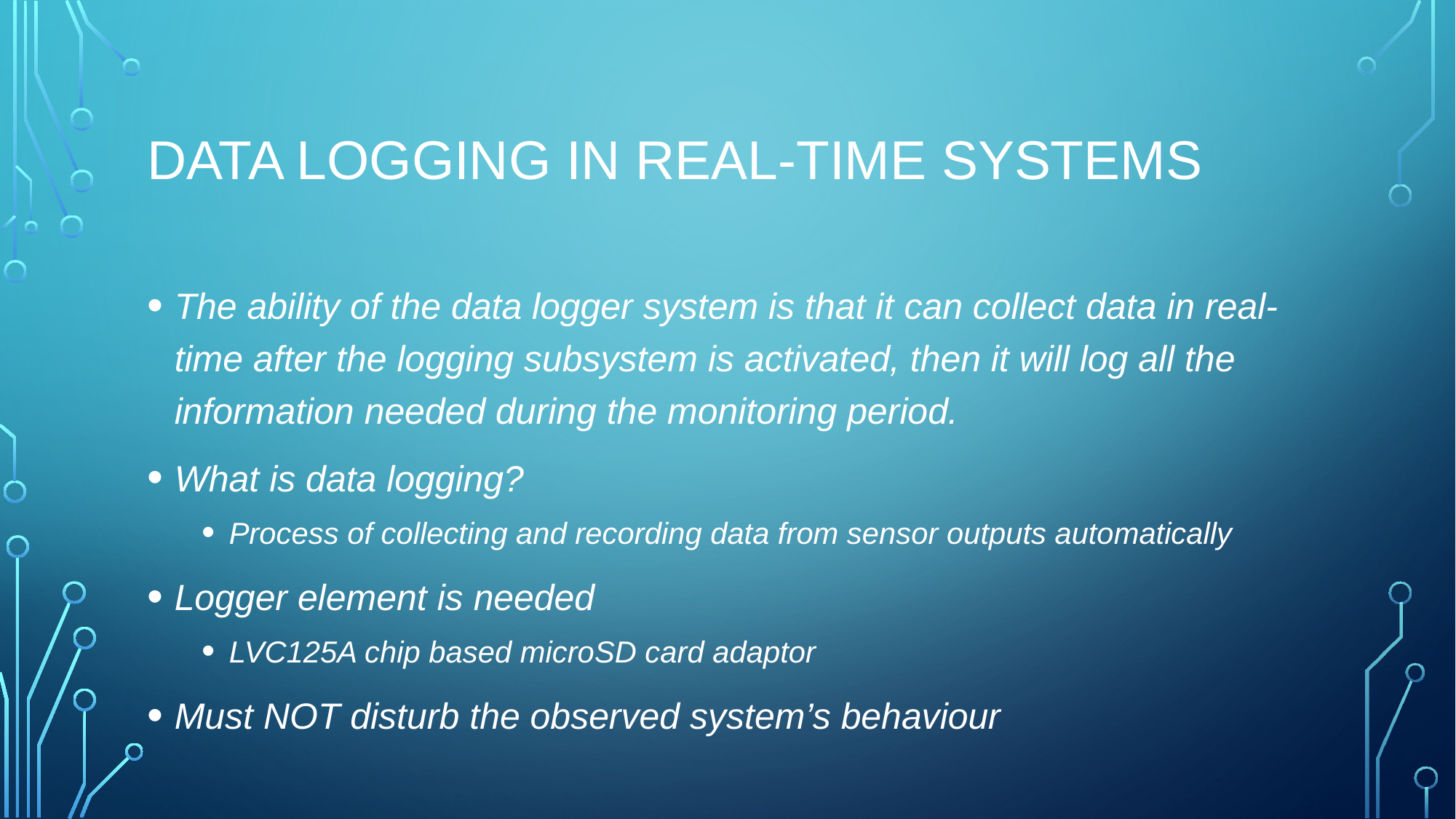

# Data logging in real-time systems
The ability of the data logger system is that it can collect data in real-time after the logging subsystem is activated, then it will log all the information needed during the monitoring period.
What is data logging?
Process of collecting and recording data from sensor outputs automatically
Logger element is needed
LVC125A chip based microSD card adaptor
Must NOT disturb the observed system’s behaviour